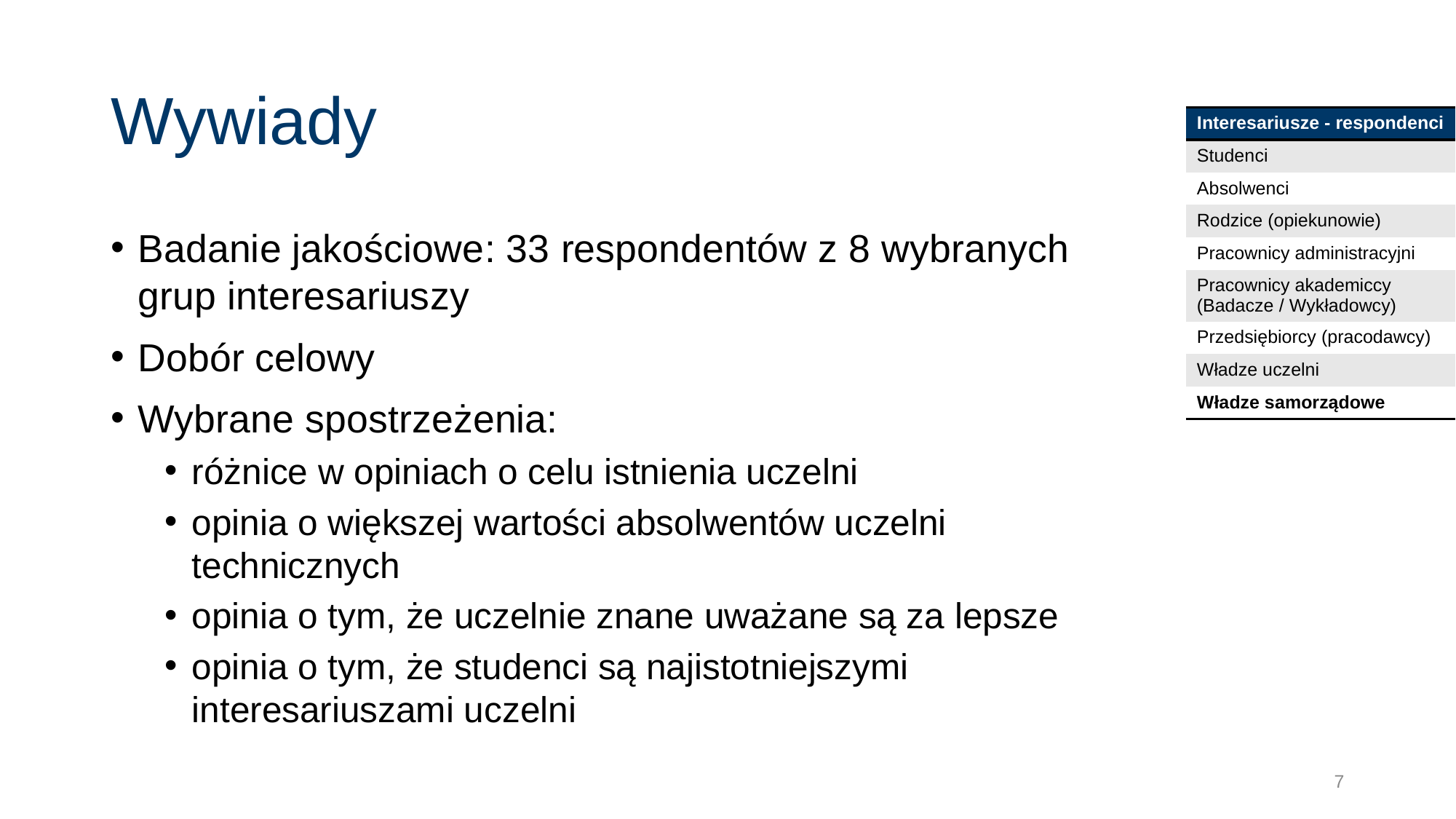

# Wywiady
| Interesariusze - respondenci |
| --- |
| Studenci |
| Absolwenci |
| Rodzice (opiekunowie) |
| Pracownicy administracyjni |
| Pracownicy akademiccy (Badacze / Wykładowcy) |
| Przedsiębiorcy (pracodawcy) |
| Władze uczelni |
| Władze samorządowe |
Badanie jakościowe: 33 respondentów z 8 wybranych grup interesariuszy
Dobór celowy
Wybrane spostrzeżenia:
różnice w opiniach o celu istnienia uczelni
opinia o większej wartości absolwentów uczelni technicznych
opinia o tym, że uczelnie znane uważane są za lepsze
opinia o tym, że studenci są najistotniejszymi interesariuszami uczelni

7